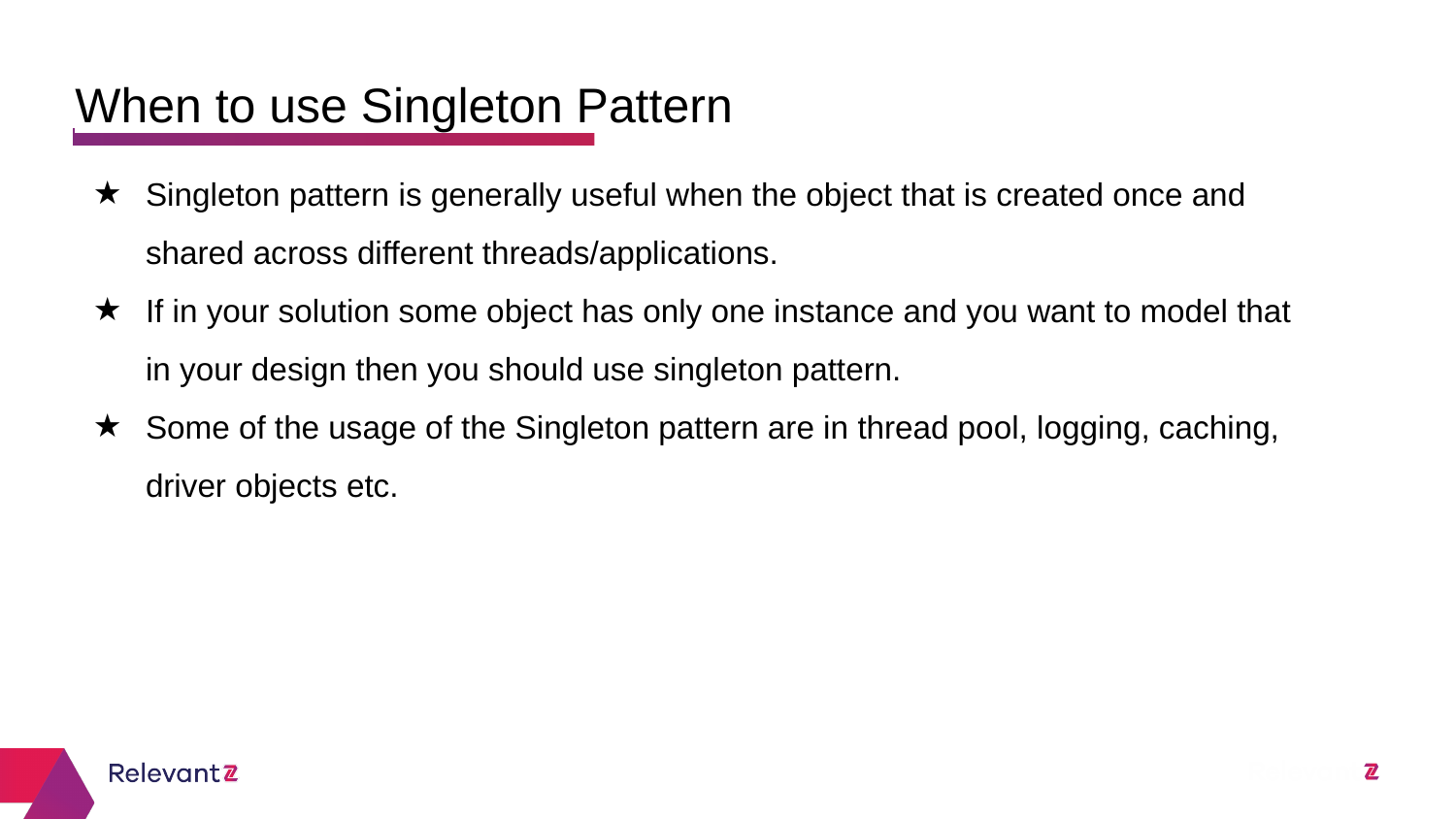

When to use Singleton Pattern
# Singleton pattern is generally useful when the object that is created once and shared across different threads/applications.
If in your solution some object has only one instance and you want to model that in your design then you should use singleton pattern.
Some of the usage of the Singleton pattern are in thread pool, logging, caching, driver objects etc.